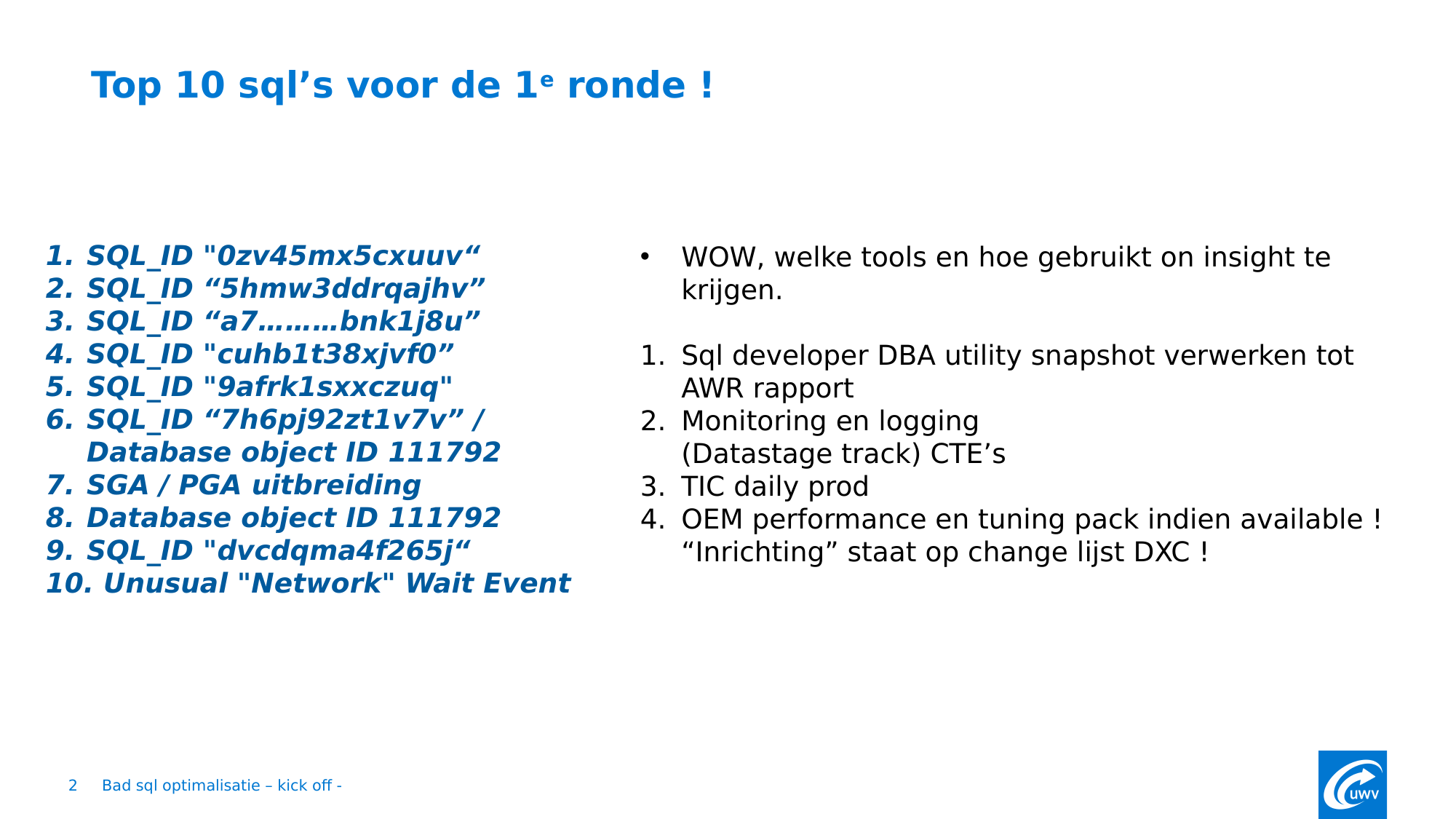

# Top 10 sql’s voor de 1e ronde !

SQL_ID "0zv45mx5cxuuv“
SQL_ID “5hmw3ddrqajhv”
SQL_ID “a7………bnk1j8u”
SQL_ID "cuhb1t38xjvf0”
SQL_ID "9afrk1sxxczuq"
SQL_ID “7h6pj92zt1v7v” /
Database object ID 111792
SGA / PGA uitbreiding
Database object ID 111792
SQL_ID "dvcdqma4f265j“
 Unusual "Network" Wait Event

WOW, welke tools en hoe gebruikt on insight te krijgen.

Sql developer DBA utility snapshot verwerken tot AWR rapport
Monitoring en logging
(Datastage track) CTE’s
TIC daily prod
OEM performance en tuning pack indien available !
“Inrichting” staat op change lijst DXC !
2
Bad sql optimalisatie – kick off -